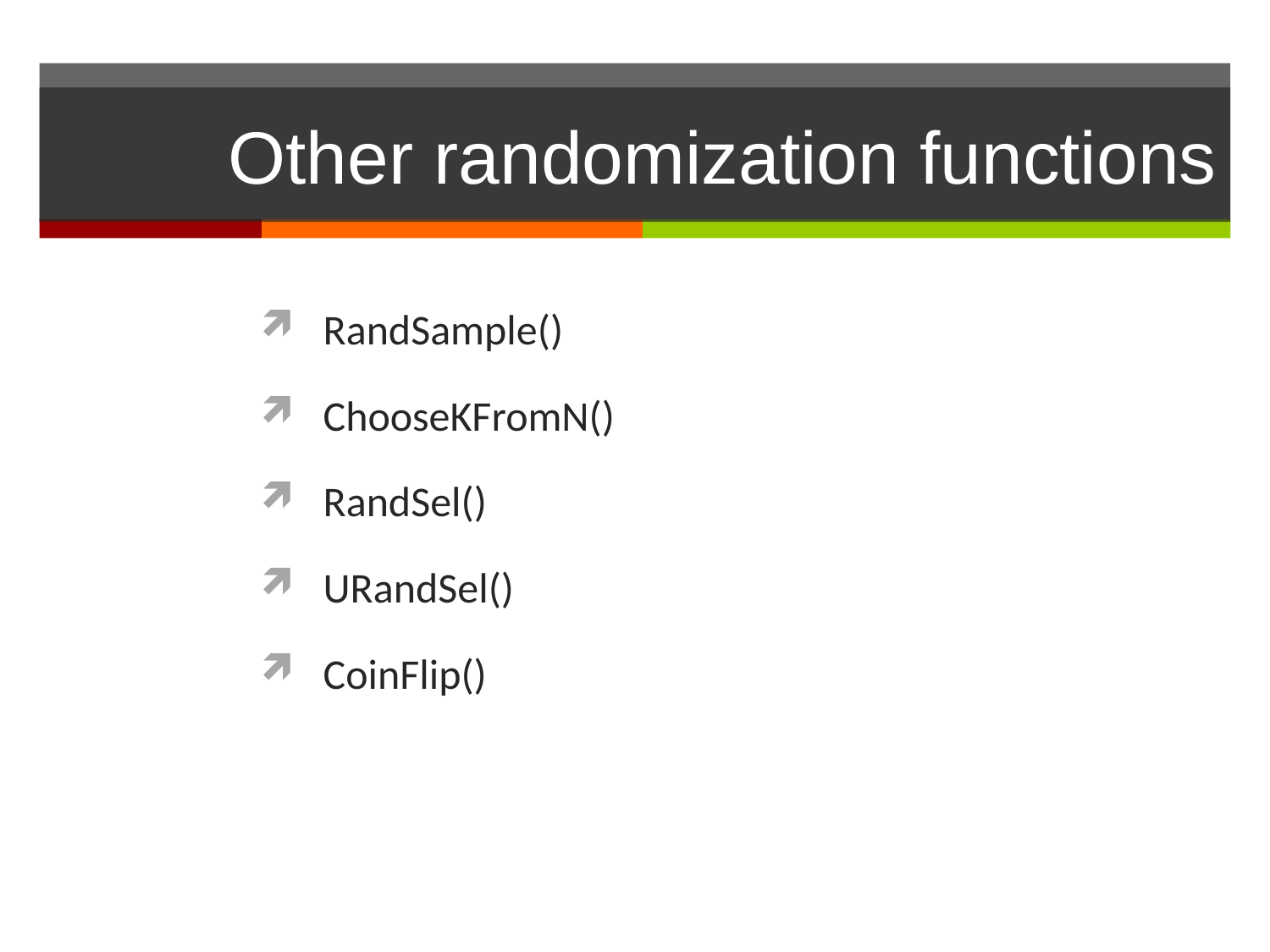

# Other randomization functions
RandSample()
ChooseKFromN()
RandSel()
URandSel()
CoinFlip()